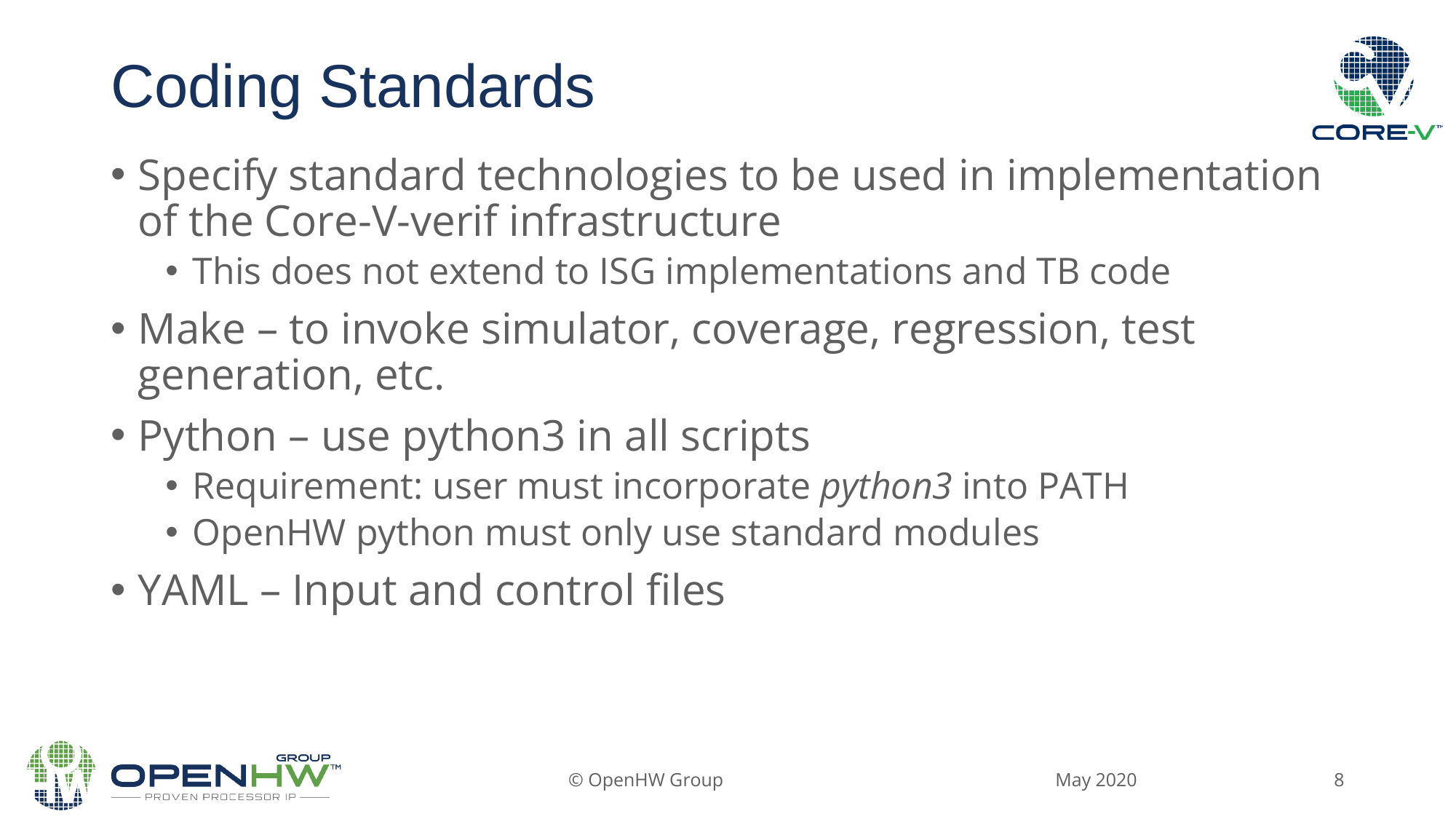

# Coding Standards
Specify standard technologies to be used in implementation of the Core-V-verif infrastructure
This does not extend to ISG implementations and TB code
Make – to invoke simulator, coverage, regression, test generation, etc.
Python – use python3 in all scripts
Requirement: user must incorporate python3 into PATH
OpenHW python must only use standard modules
YAML – Input and control files
May 2020
© OpenHW Group
8